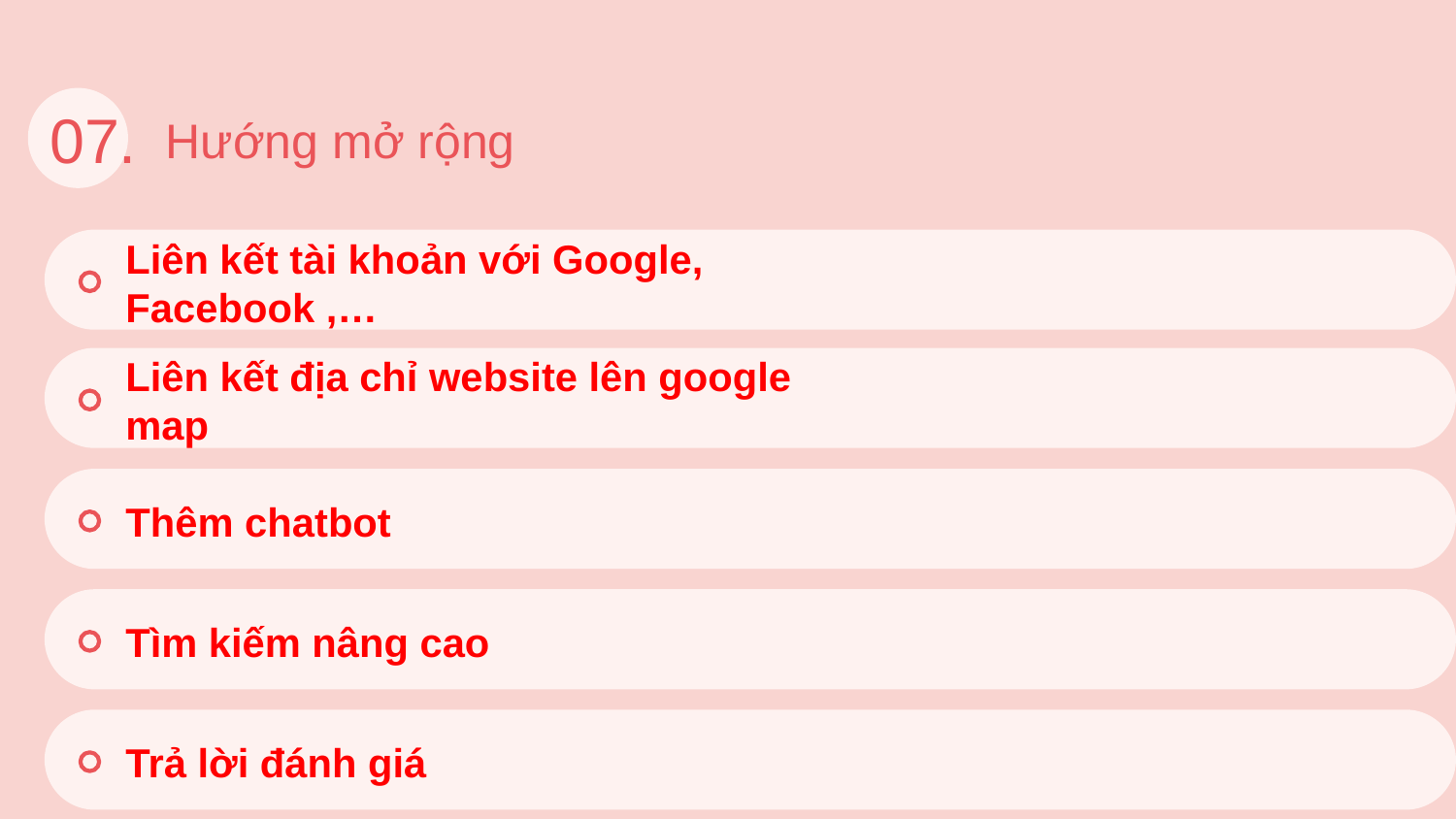

07.
# Hướng mở rộng

Liên kết tài khoản với Google, Facebook ,…

Liên kết địa chỉ website lên google map

Thêm chatbot

Tìm kiếm nâng cao

Trả lời đánh giá